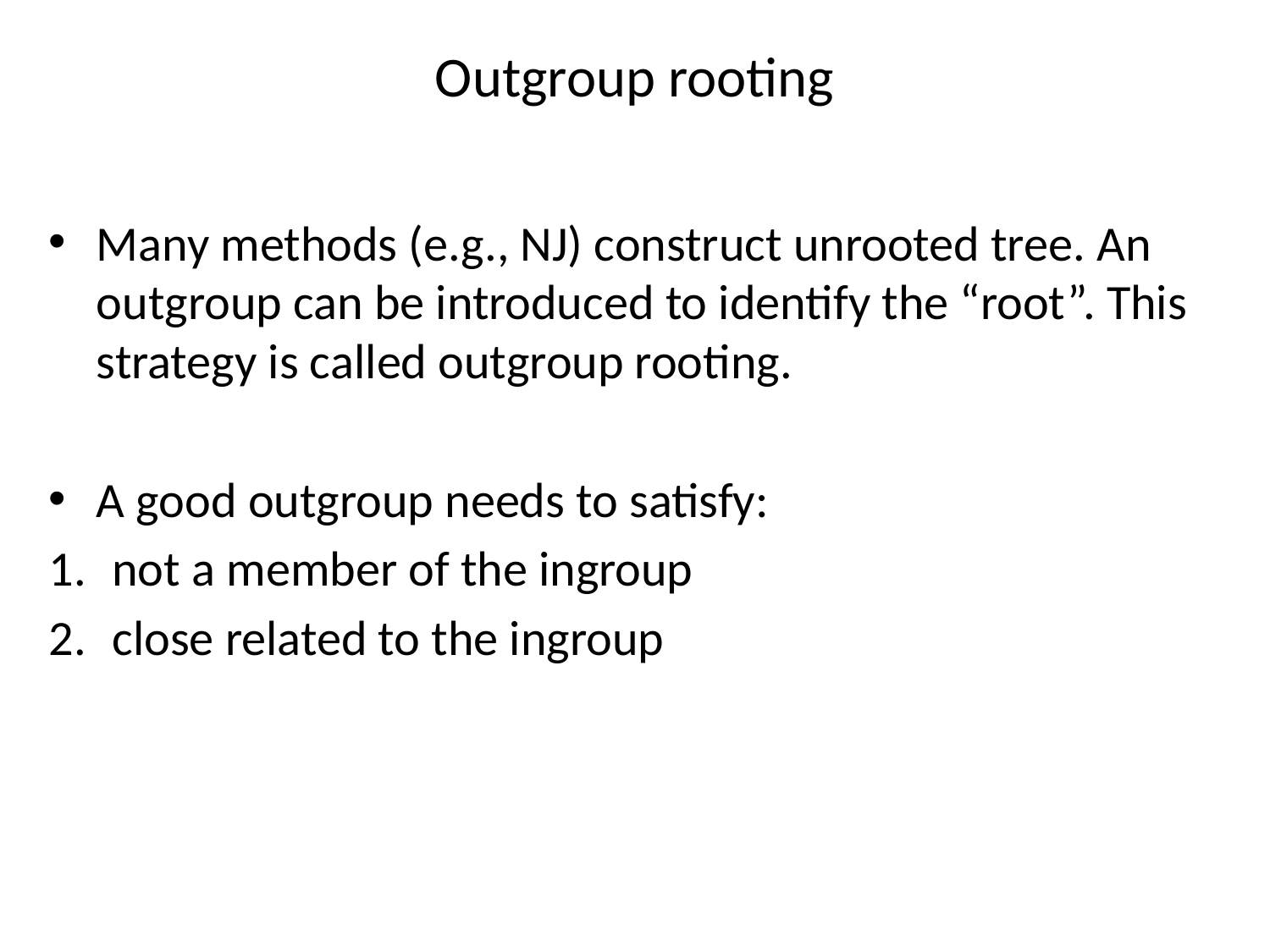

# Outgroup rooting
Many methods (e.g., NJ) construct unrooted tree. An outgroup can be introduced to identify the “root”. This strategy is called outgroup rooting.

A good outgroup needs to satisfy:
not a member of the ingroup
close related to the ingroup